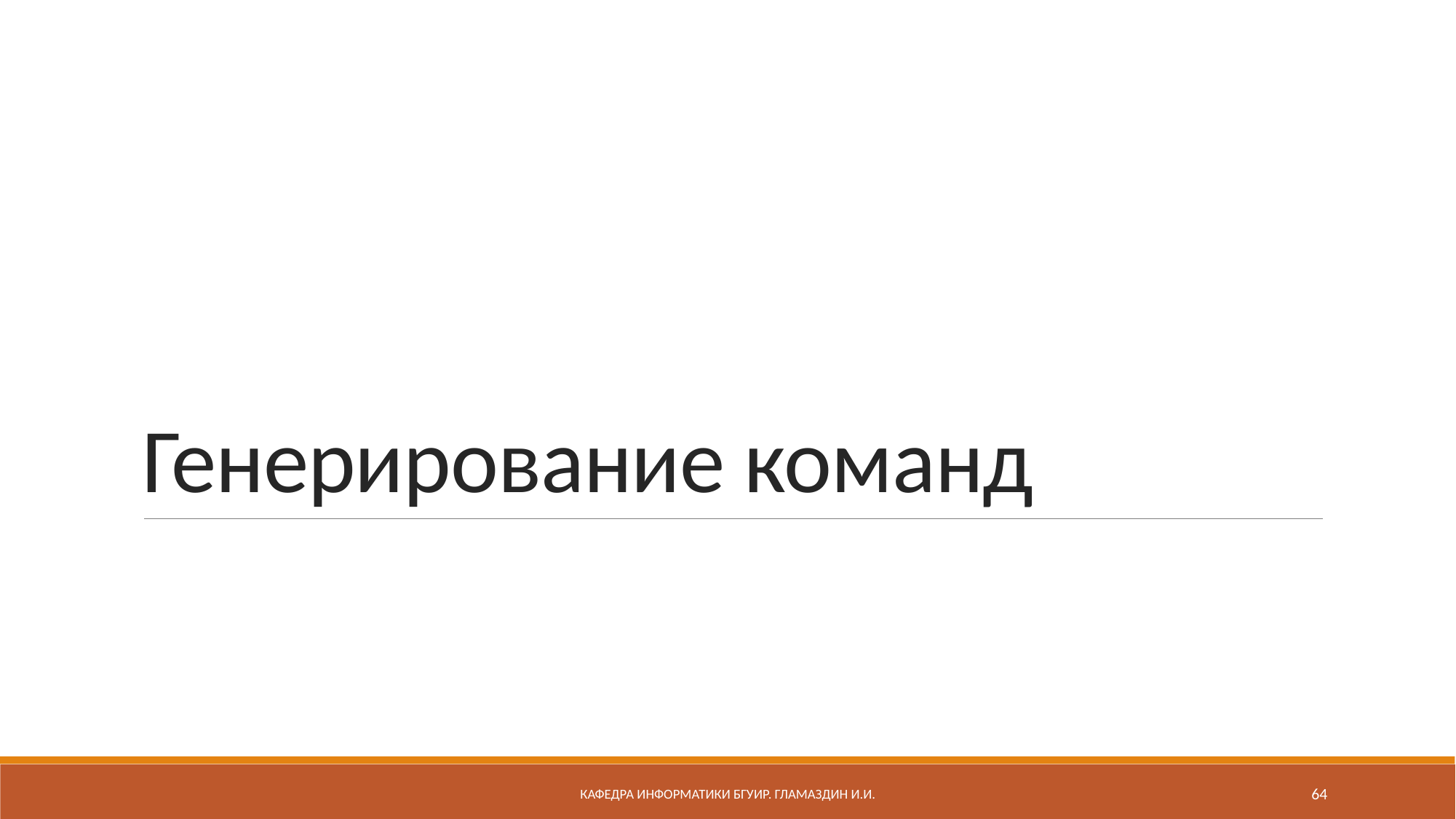

# Генерирование команд

Кафедра информатики бгуир. Гламаздин И.и.
64